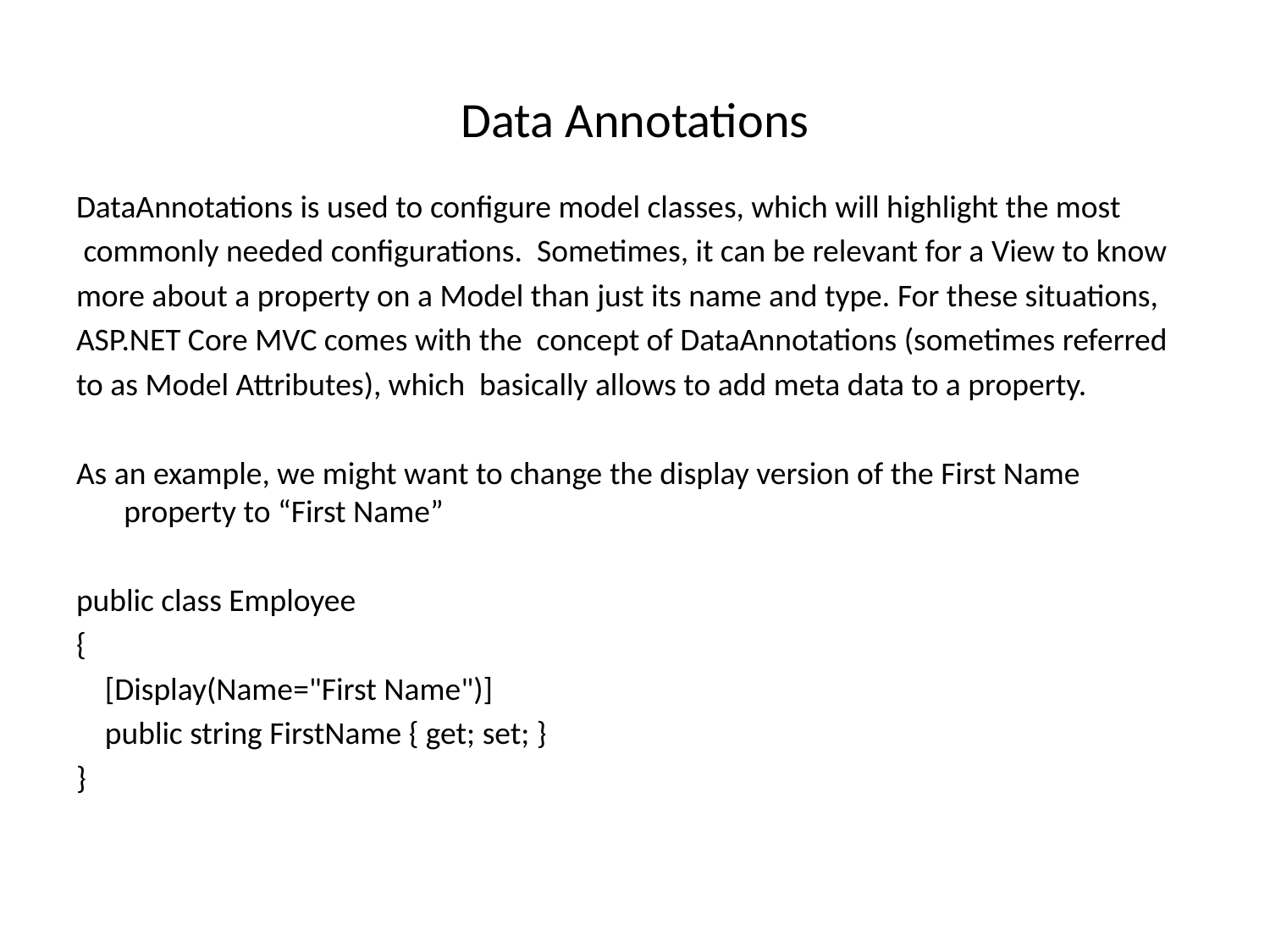

# Data Annotations
DataAnnotations is used to configure model classes, which will highlight the most
 commonly needed configurations.  Sometimes, it can be relevant for a View to know
more about a property on a Model than just its name and type. For these situations,
ASP.NET Core MVC comes with the  concept of DataAnnotations (sometimes referred
to as Model Attributes), which  basically allows to add meta data to a property.

As an example, we might want to change the display version of the First Name property to “First Name”

public class Employee
{
    [Display(Name="First Name")]
    public string FirstName { get; set; }
}